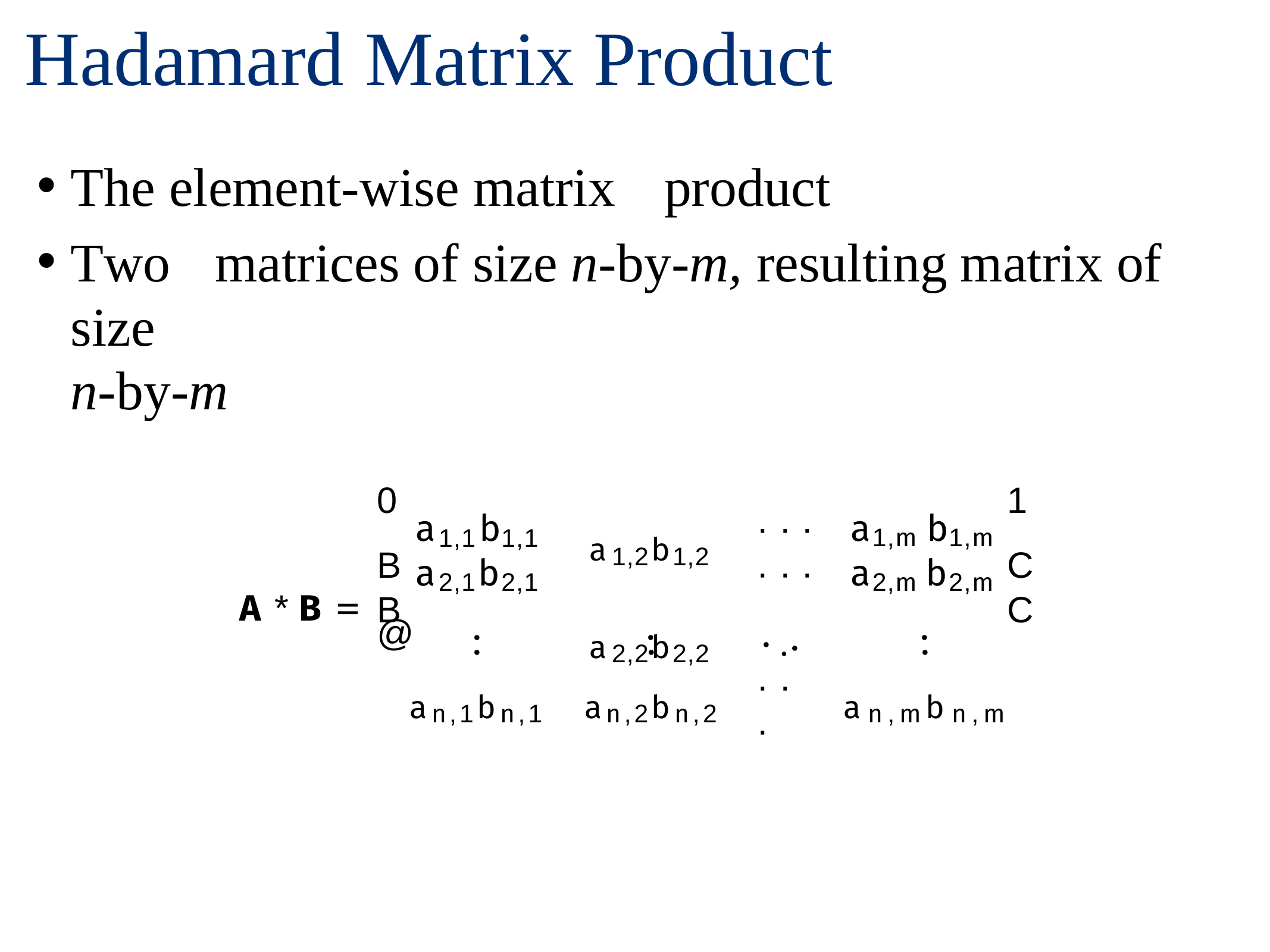

# Hadamard	Matrix	Product
The element-wise matrix	product
Two	matrices of	size n-by-m, resulting	matrix	of	size
n-by-m
0
1
a	b
· · ·	a	b
· · ·	a
1,m	1,m
2,m	2,m
a1,2b1,2  a2,2b2,2
1,1	1,1
B
C
a
b
b
2,1	2,1
A * B =
B
C
. .
.
.
.
@
.
an,2bn,2
.
an,mbn,m
.
.
· · ·
an,1bn,1